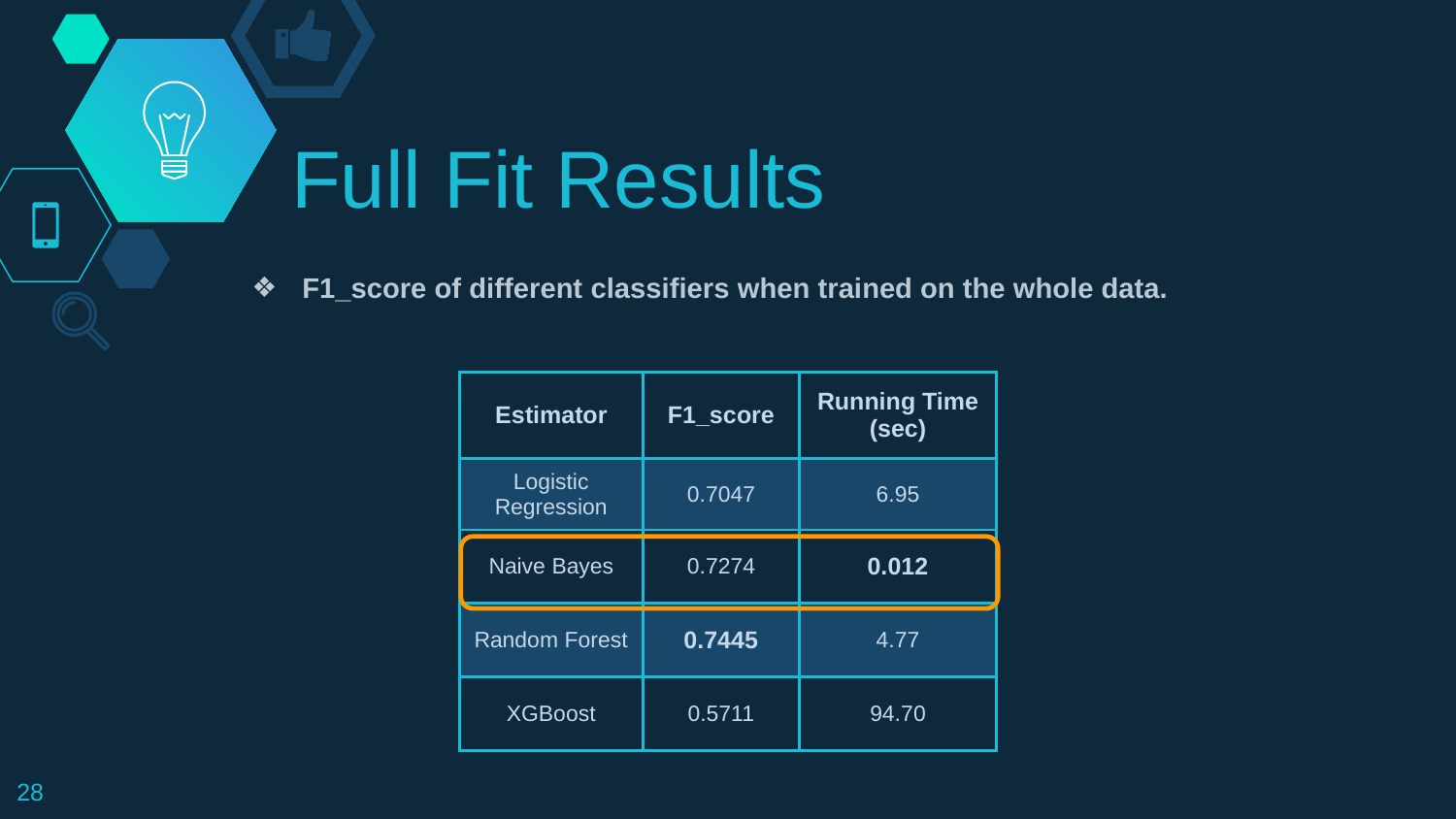

# Full Fit Results
F1_score of different classifiers when trained on the whole data.
| Estimator | F1\_score | Running Time (sec) |
| --- | --- | --- |
| Logistic Regression | 0.7047 | 6.95 |
| Naive Bayes | 0.7274 | 0.012 |
| Random Forest | 0.7445 | 4.77 |
| XGBoost | 0.5711 | 94.70 |

28